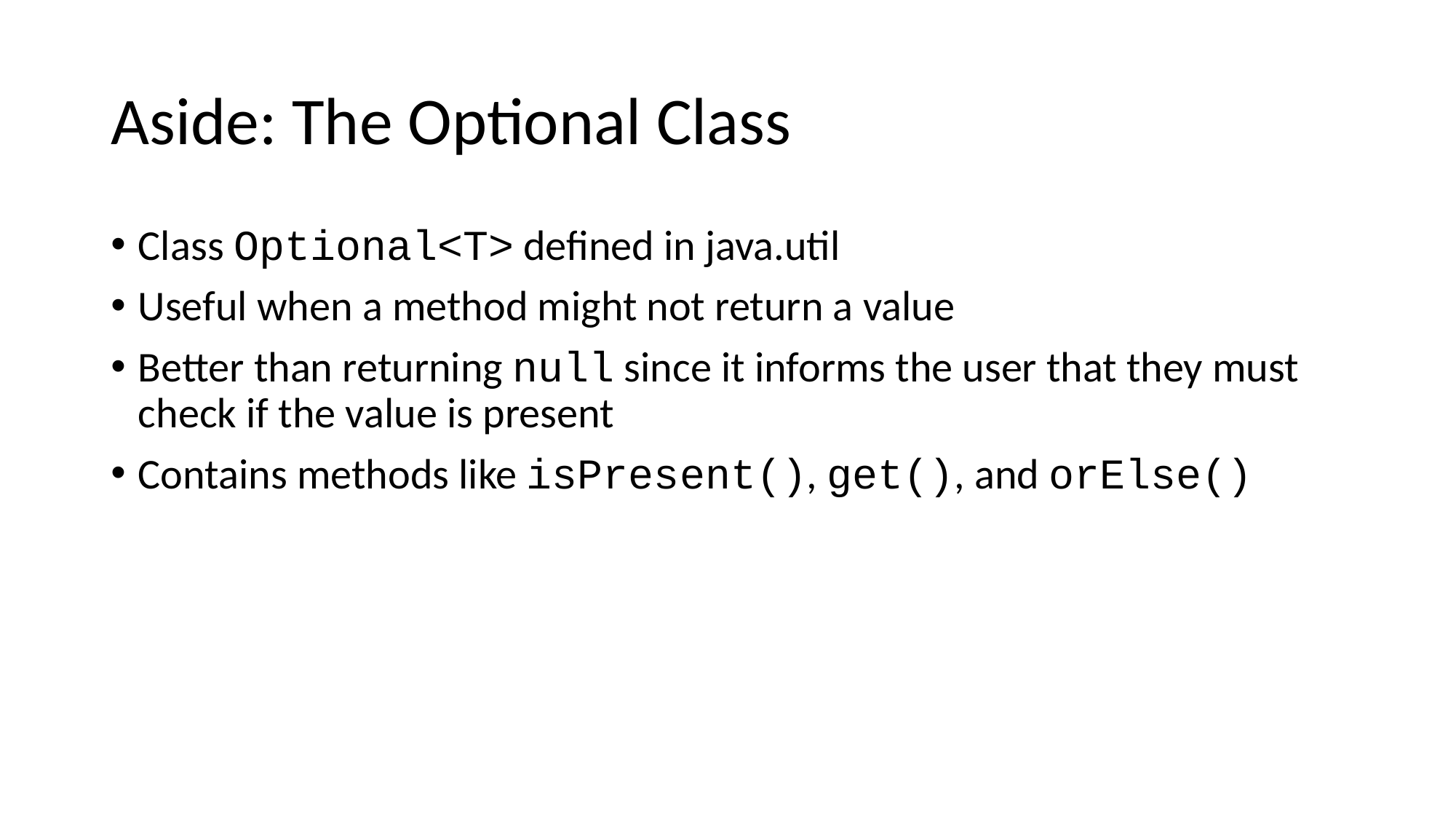

# Aside: The Optional Class
Class Optional<T> defined in java.util
Useful when a method might not return a value
Better than returning null since it informs the user that they must check if the value is present
Contains methods like isPresent(), get(), and orElse()